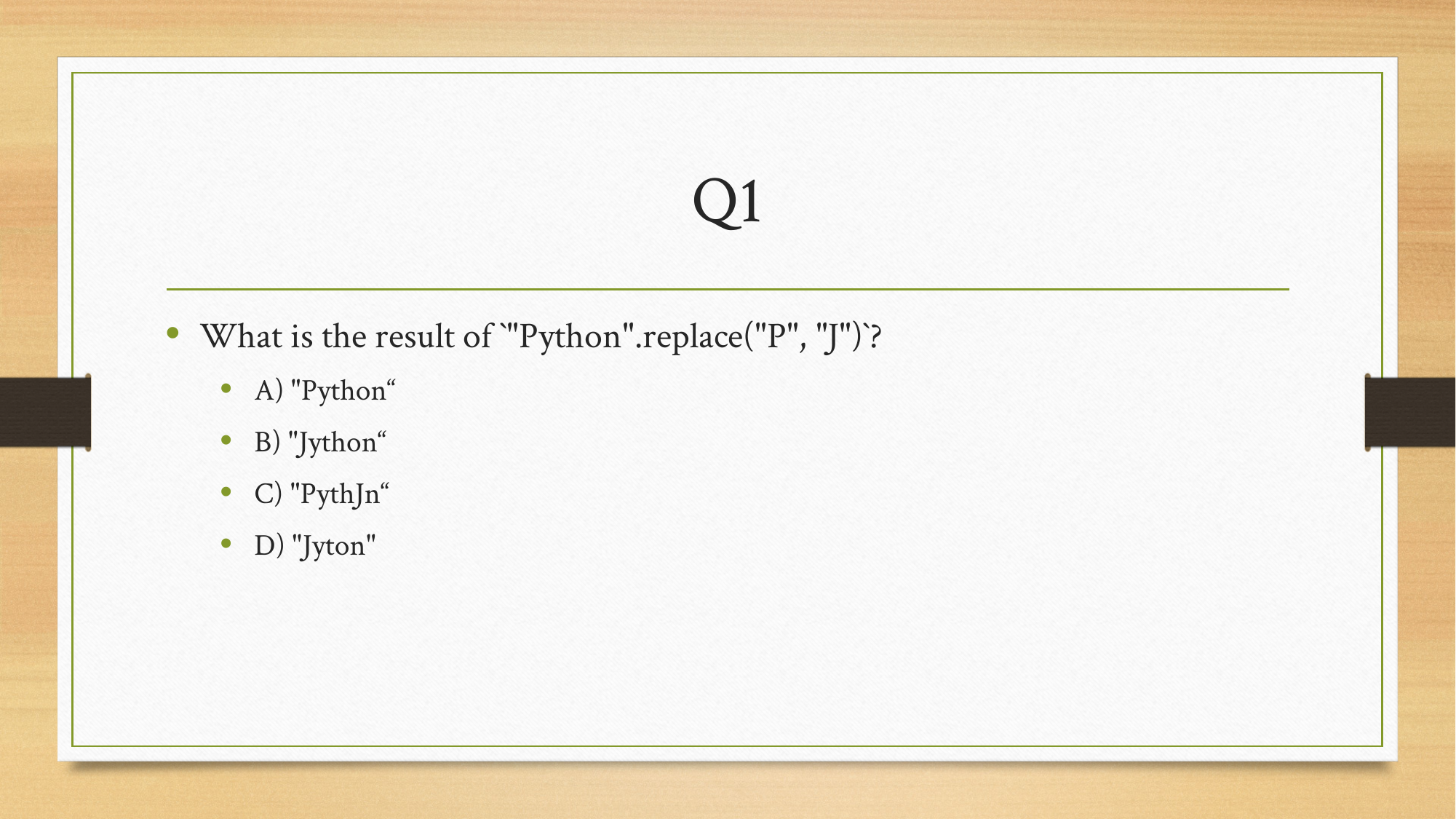

# Q1
What is the result of `"Python".replace("P", "J")`?
A) "Python“
B) "Jython“
C) "PythJn“
D) "Jyton"